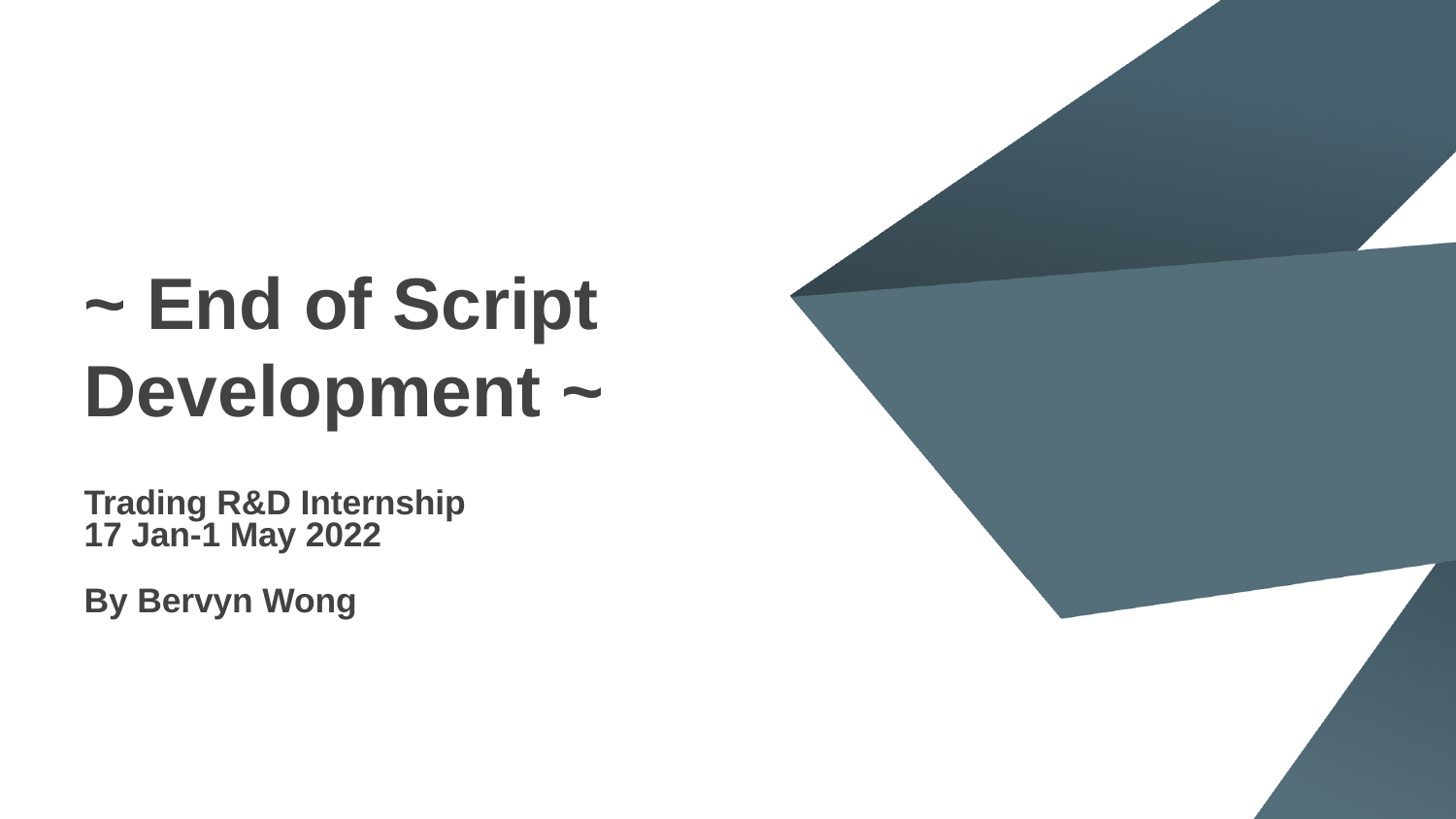

# ~ End of Script Development ~
Trading R&D Internship
17 Jan-1 May 2022

By Bervyn Wong